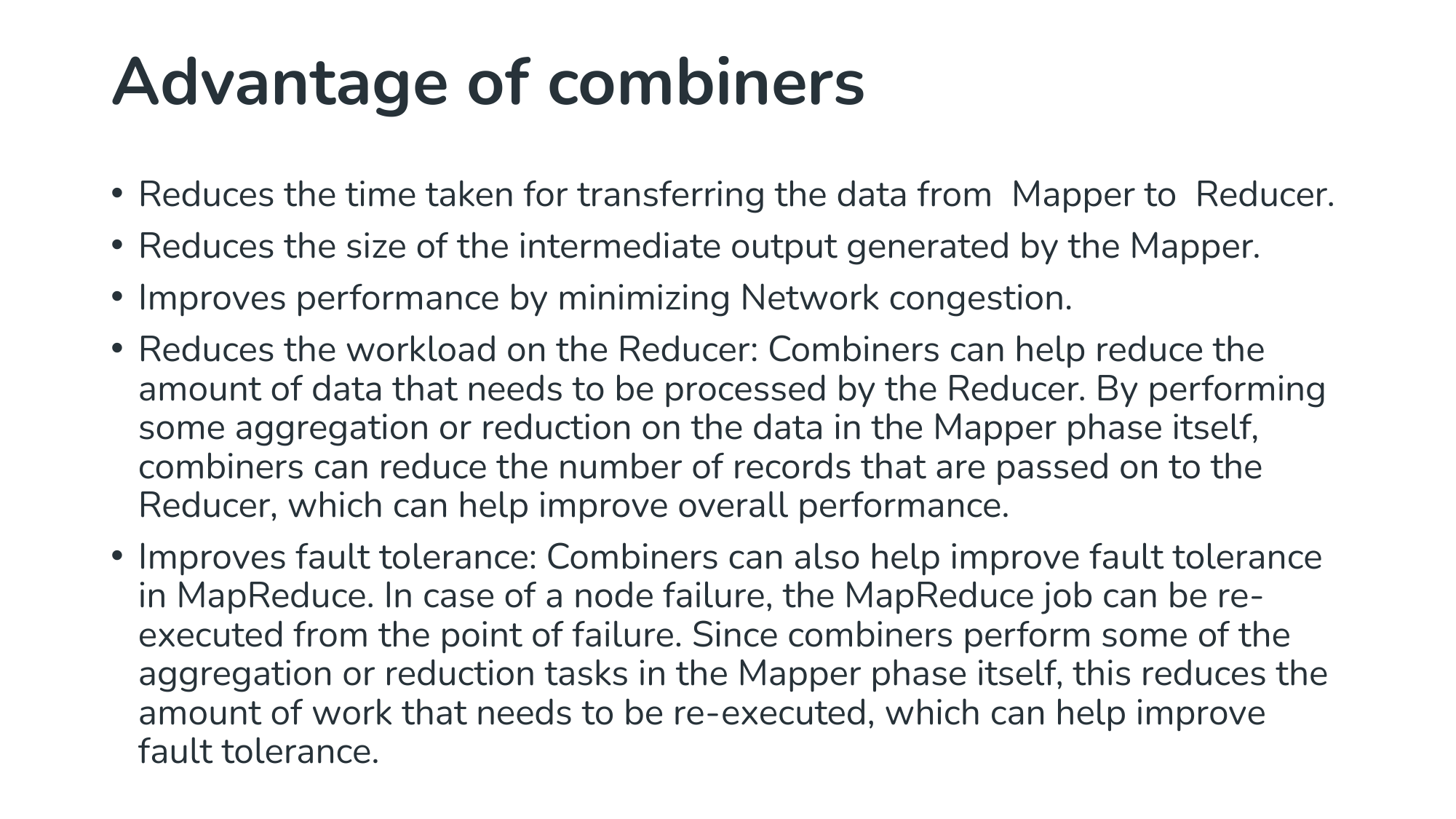

# Advantage of combiners
Reduces the time taken for transferring the data from  Mapper to  Reducer.
Reduces the size of the intermediate output generated by the Mapper.
Improves performance by minimizing Network congestion.
Reduces the workload on the Reducer: Combiners can help reduce the amount of data that needs to be processed by the Reducer. By performing some aggregation or reduction on the data in the Mapper phase itself, combiners can reduce the number of records that are passed on to the Reducer, which can help improve overall performance.
Improves fault tolerance: Combiners can also help improve fault tolerance in MapReduce. In case of a node failure, the MapReduce job can be re-executed from the point of failure. Since combiners perform some of the aggregation or reduction tasks in the Mapper phase itself, this reduces the amount of work that needs to be re-executed, which can help improve fault tolerance.